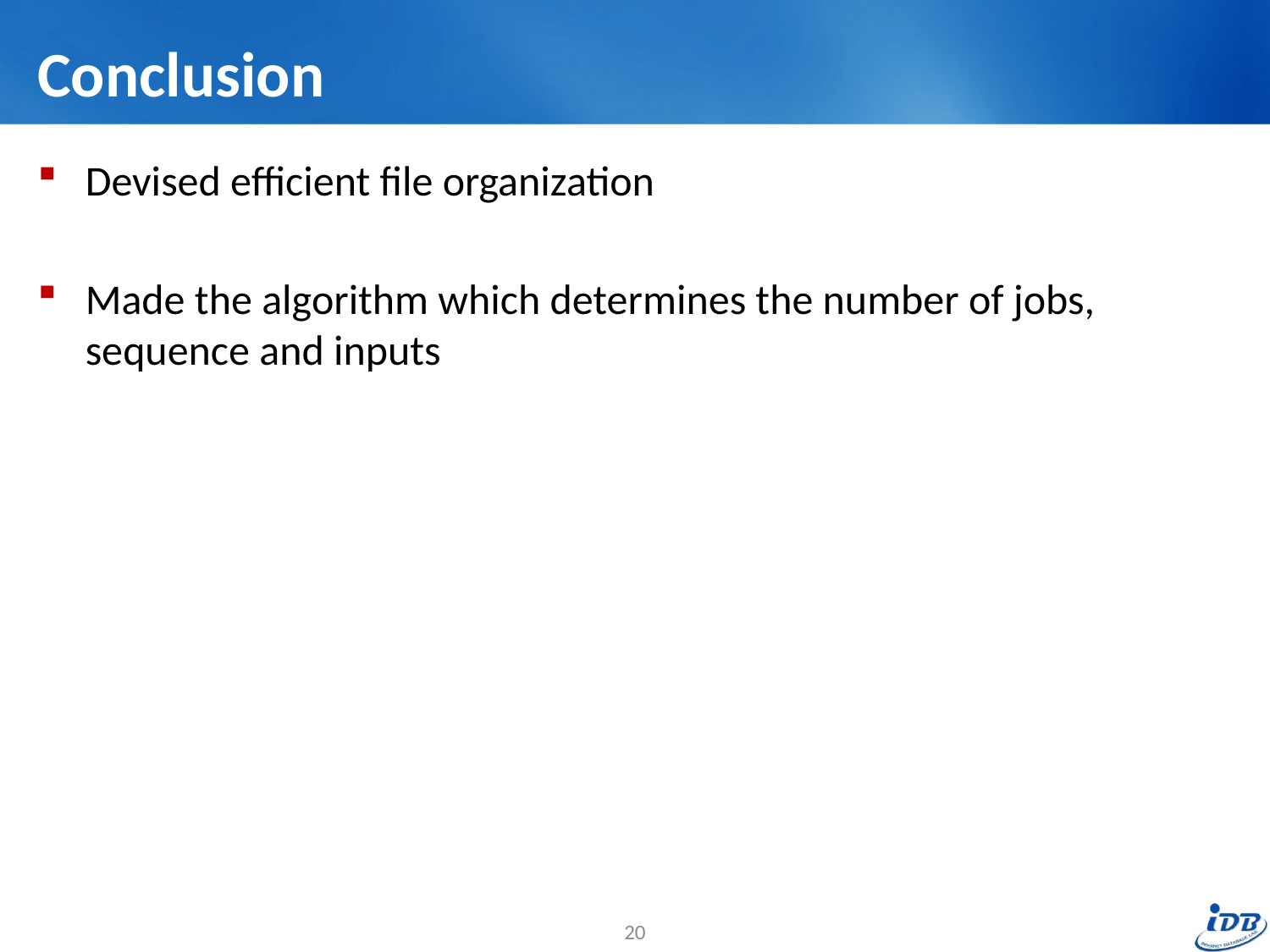

# Conclusion
Devised efficient file organization

Made the algorithm which determines the number of jobs, sequence and inputs

20